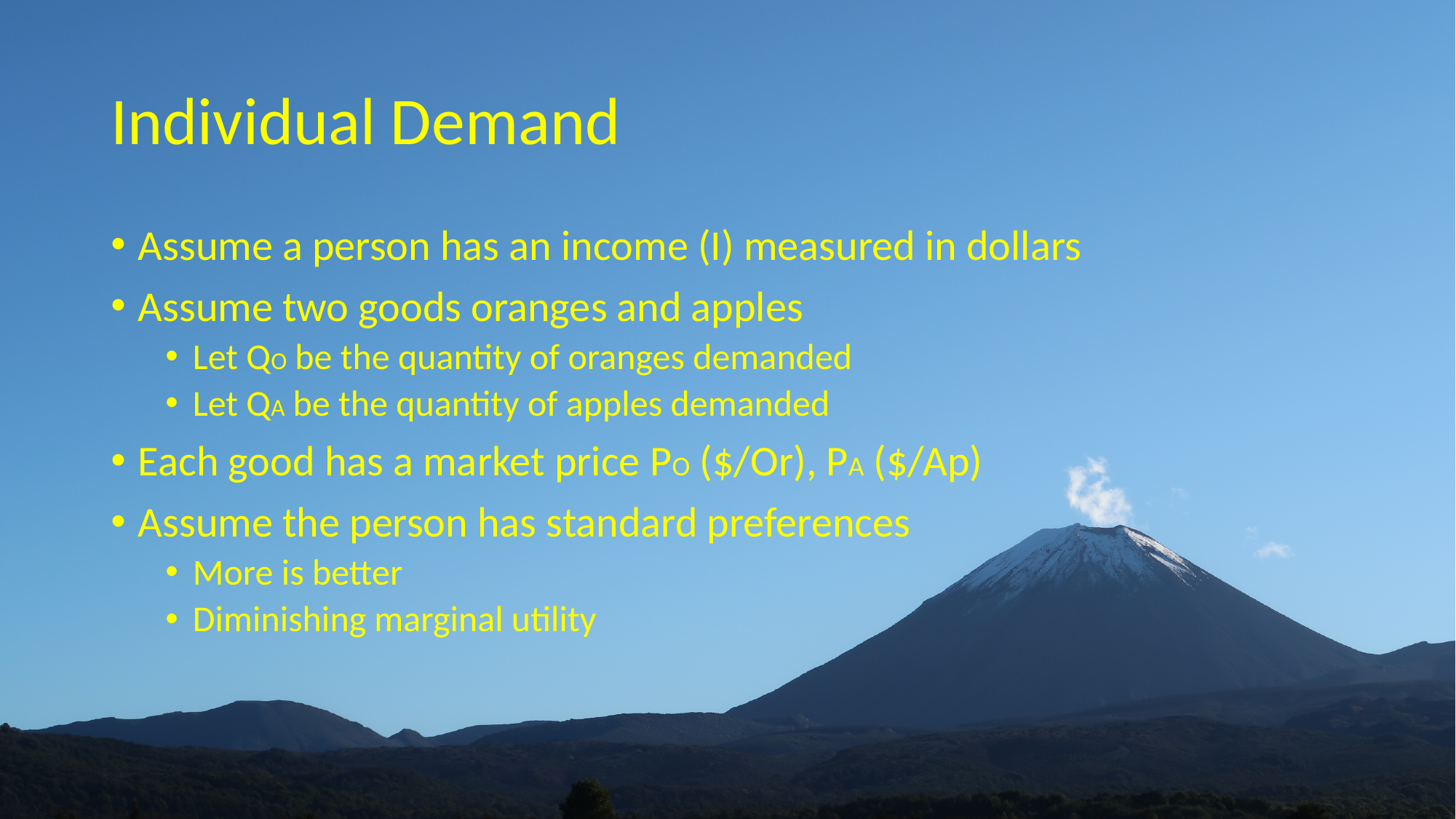

# Individual Demand
Assume a person has an income (I) measured in dollars
Assume two goods oranges and apples
Let QO be the quantity of oranges demanded
Let QA be the quantity of apples demanded
Each good has a market price PO ($/Or), PA ($/Ap)
Assume the person has standard preferences
More is better
Diminishing marginal utility